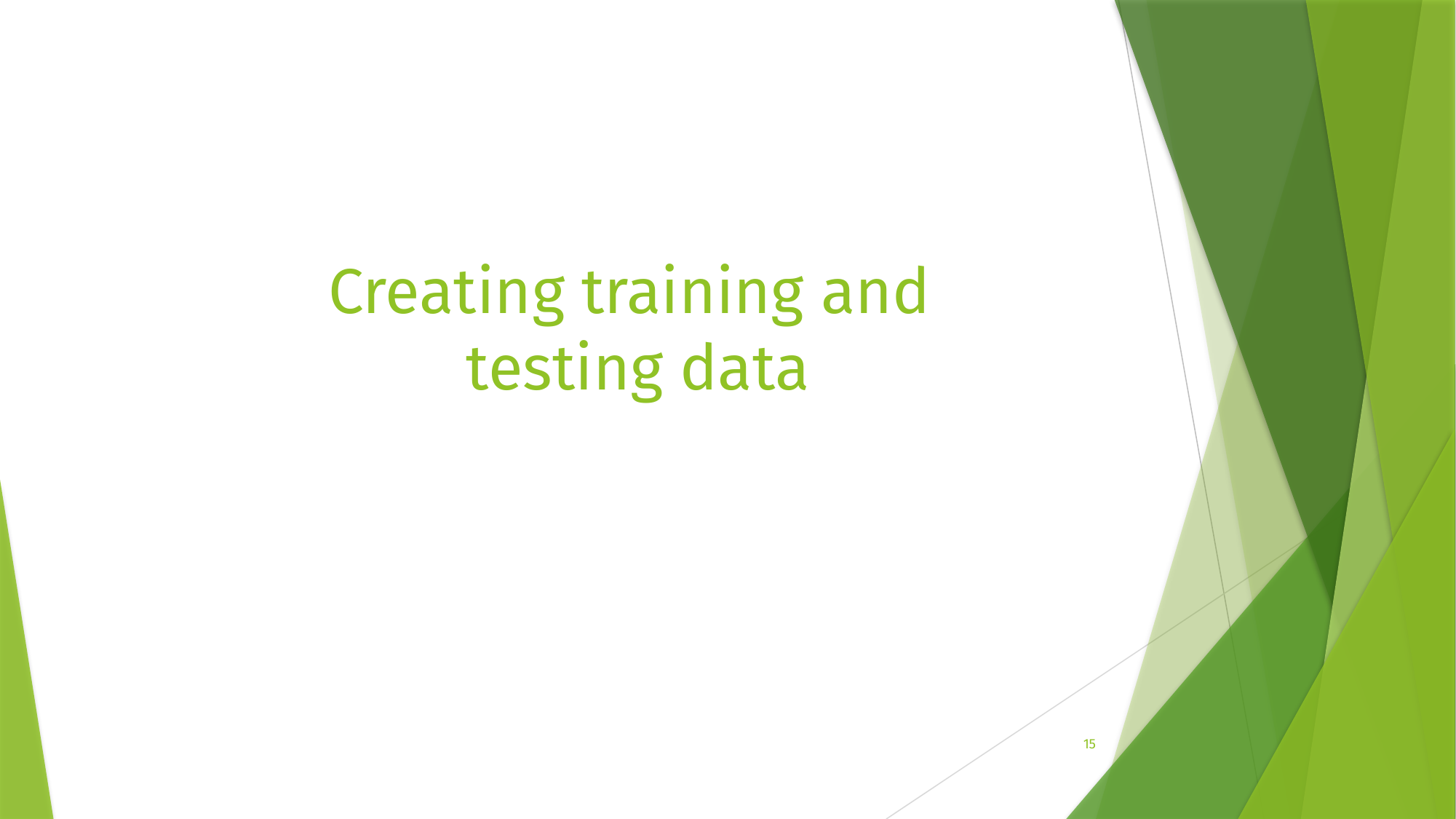

# Creating training and testing data
15